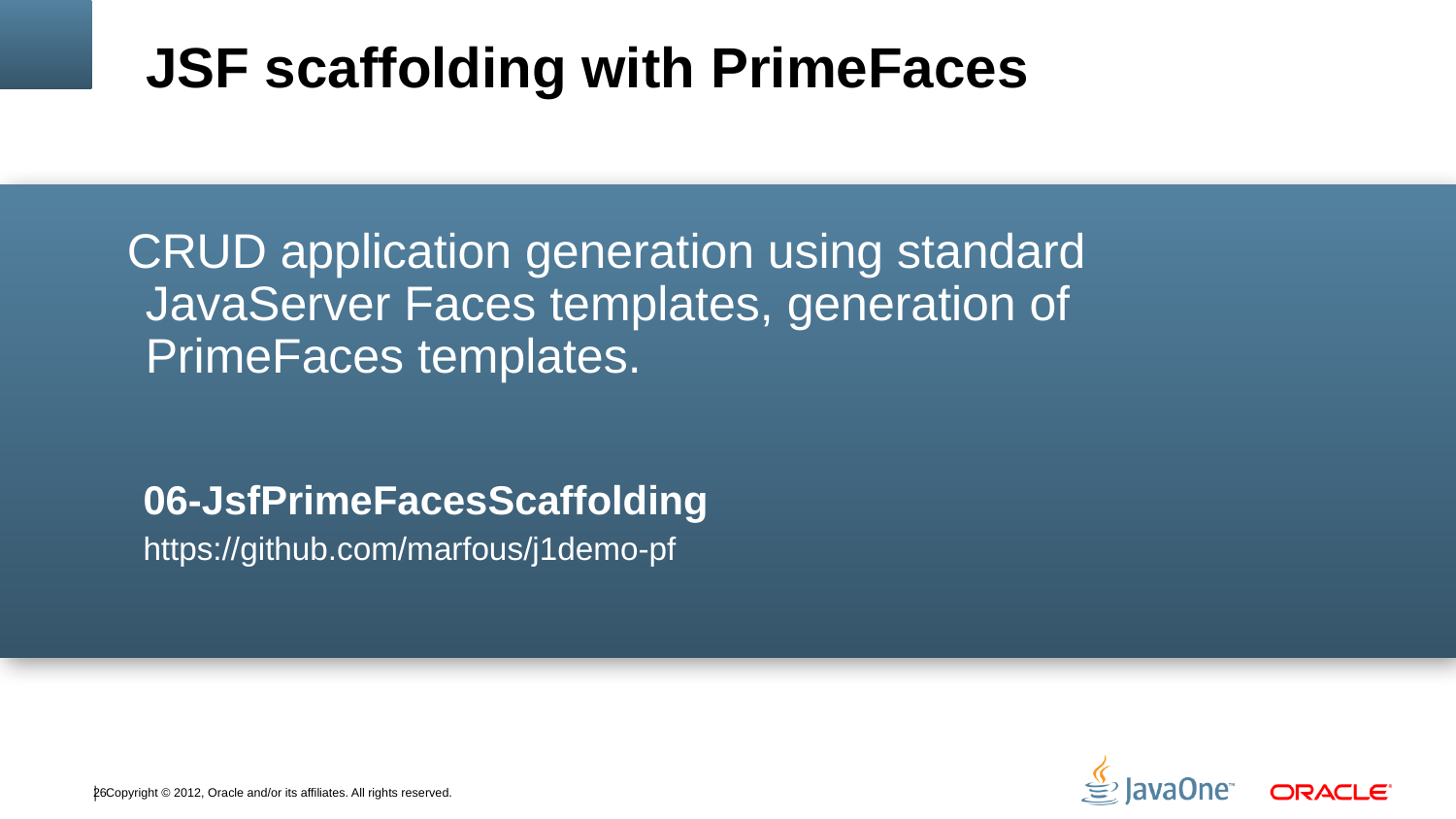

JSF scaffolding with PrimeFaces
CRUD application generation using standard JavaServer Faces templates, generation of PrimeFaces templates.

06-JsfPrimeFacesScaffolding
https://github.com/marfous/j1demo-pf